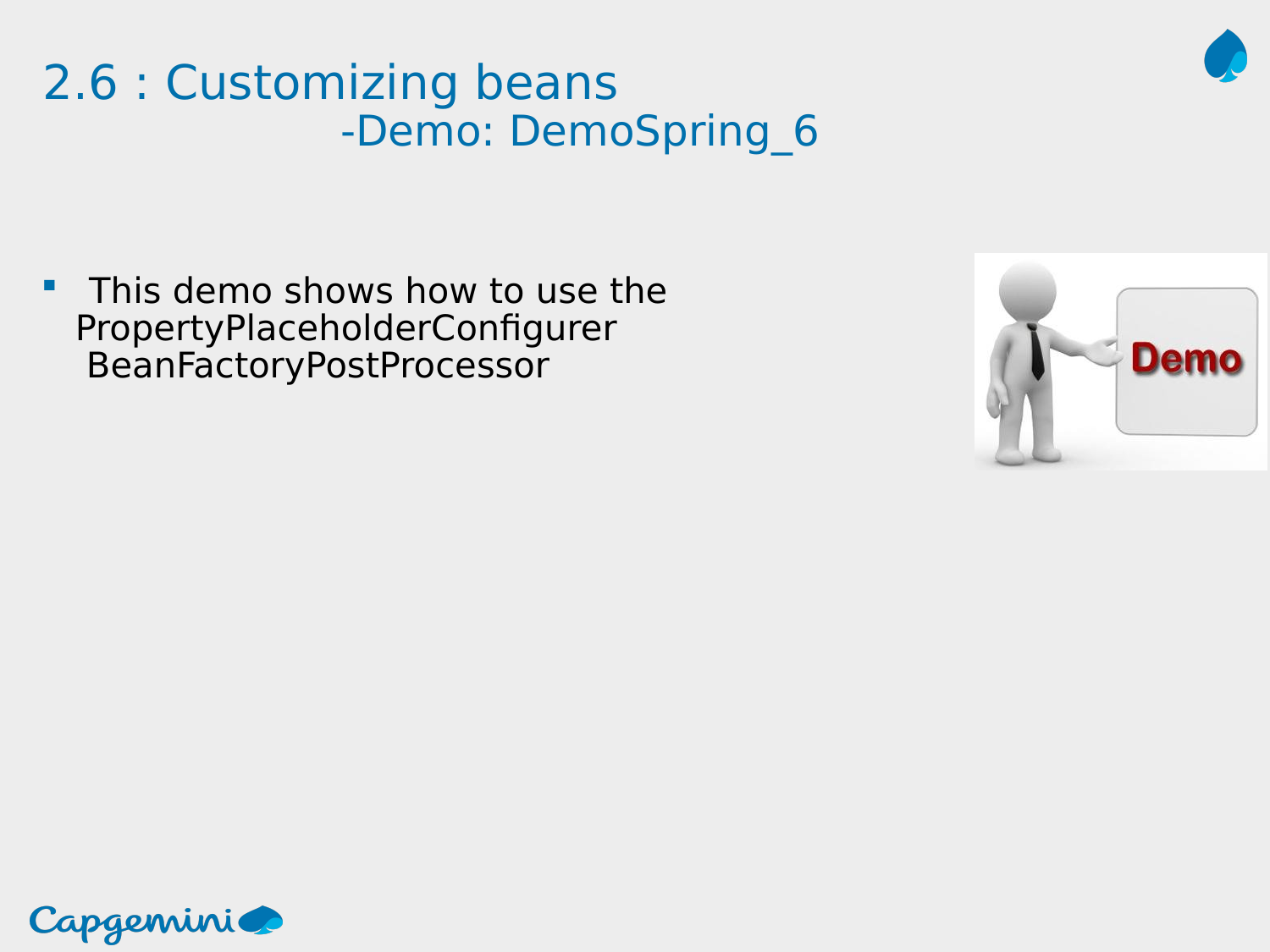

# 2.6 : Customizing beans -Demo: DemoSpring_6

This demo shows how to use the
   PropertyPlaceholderConfigurer
    BeanFactoryPostProcessor